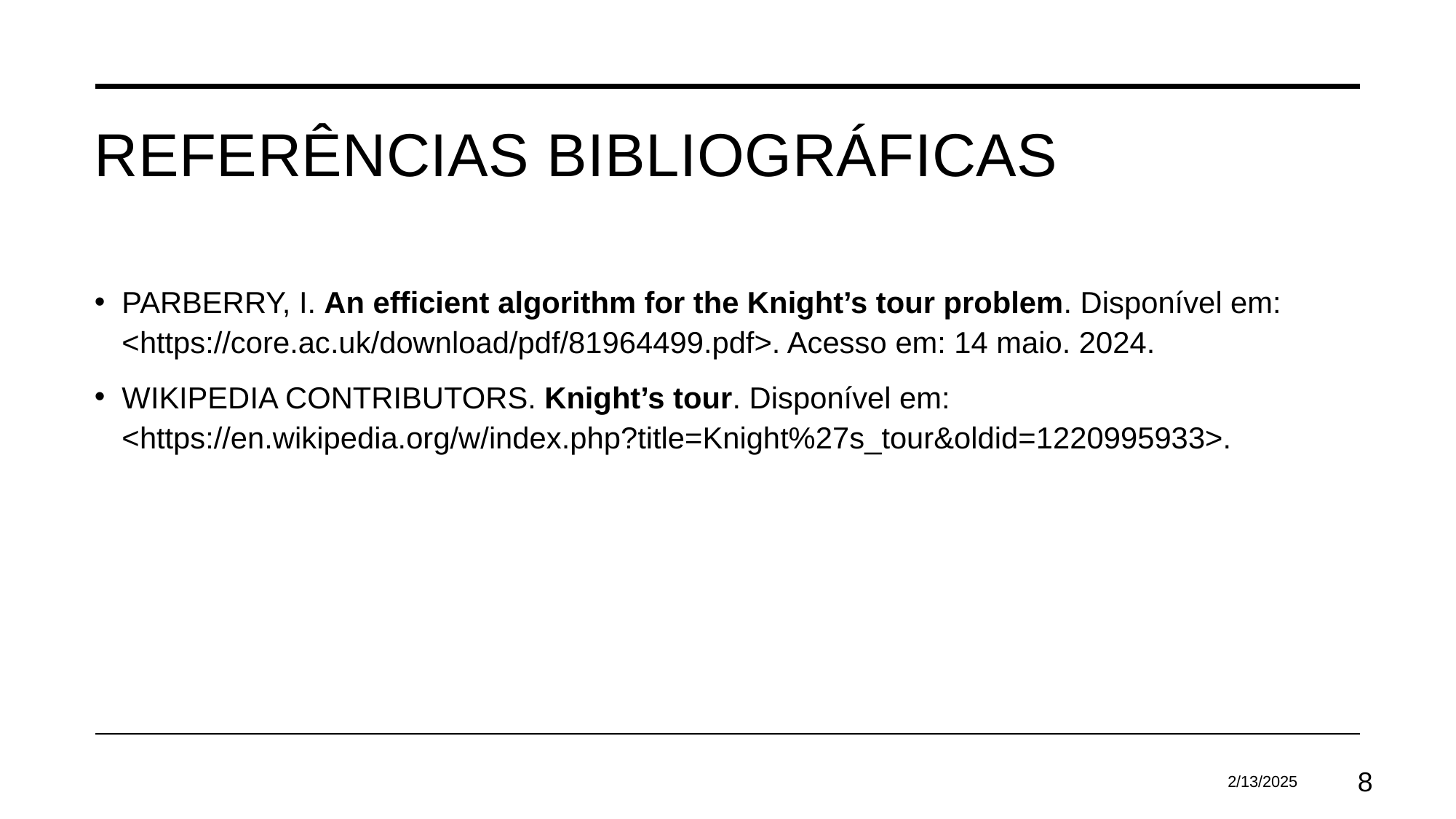

# Referências bibliográficas
PARBERRY, I. An efficient algorithm for the Knight’s tour problem. Disponível em: <https://core.ac.uk/download/pdf/81964499.pdf>. Acesso em: 14 maio. 2024.
WIKIPEDIA CONTRIBUTORS. Knight’s tour. Disponível em: <https://en.wikipedia.org/w/index.php?title=Knight%27s_tour&oldid=1220995933>.

2/13/2025
8